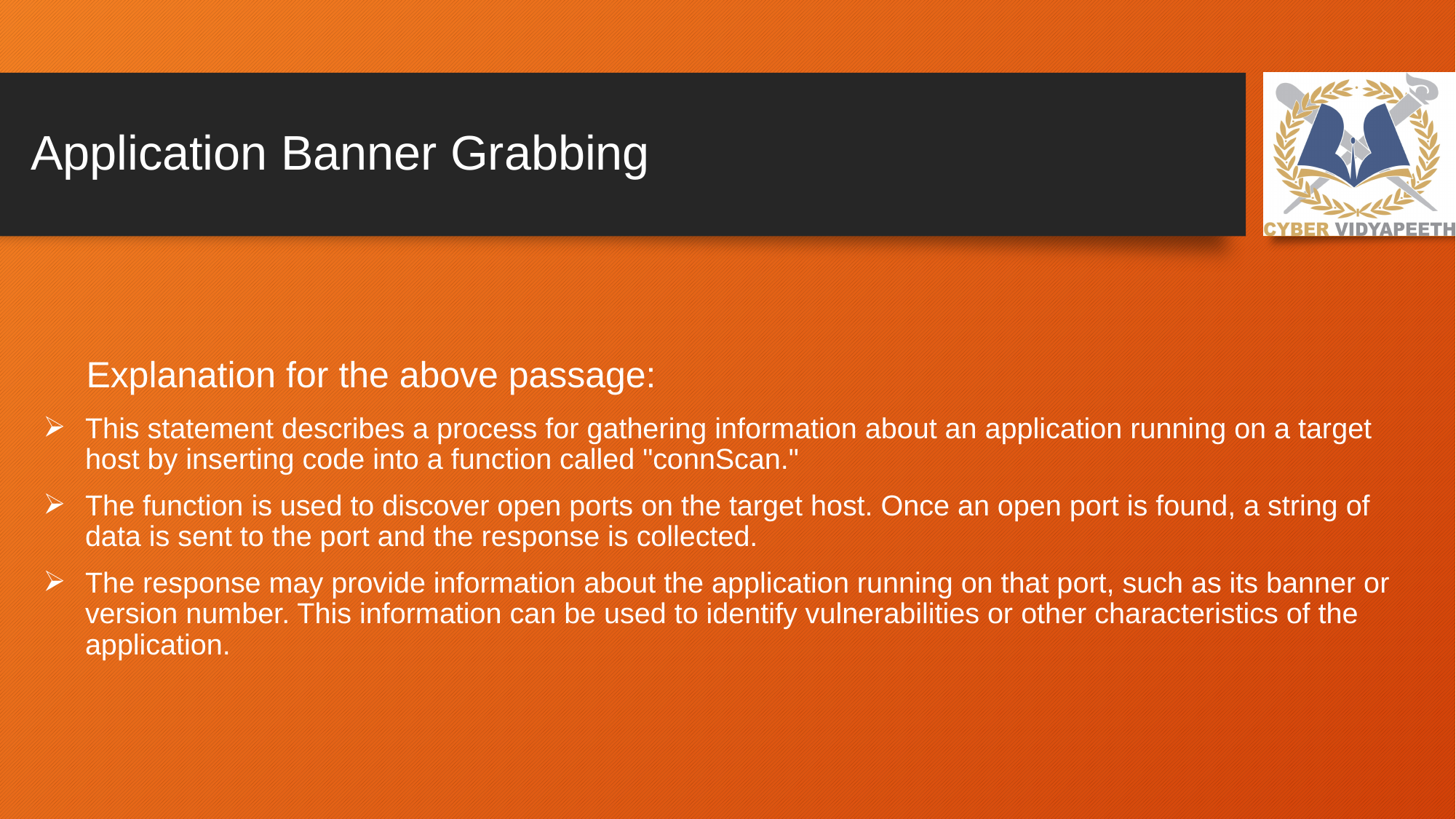

# Application Banner Grabbing
Explanation for the above passage:

This statement describes a process for gathering information about an application running on a target host by inserting code into a function called "connScan."
The function is used to discover open ports on the target host. Once an open port is found, a string of data is sent to the port and the response is collected.
The response may provide information about the application running on that port, such as its banner or version number. This information can be used to identify vulnerabilities or other characteristics of the application.